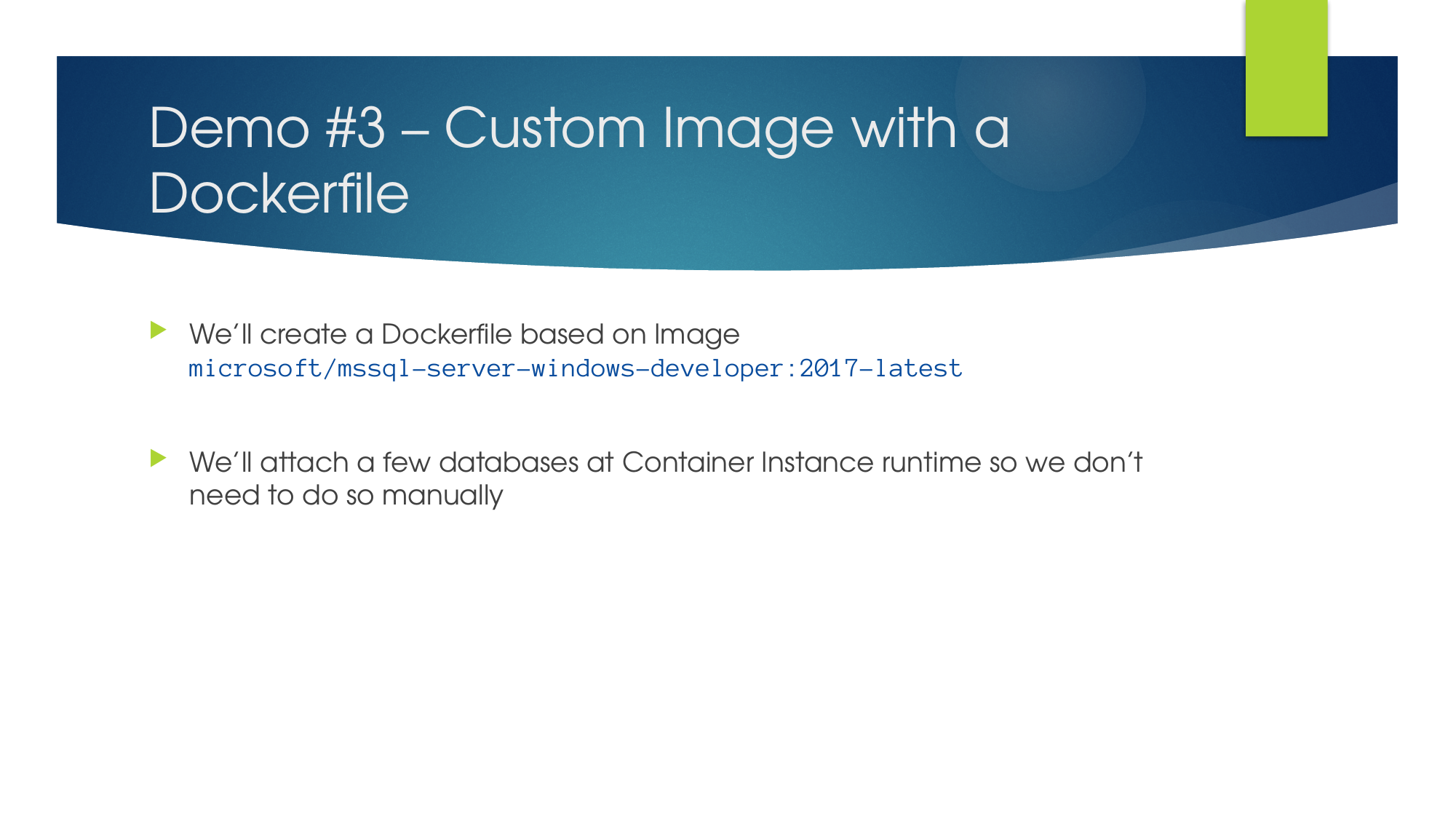

# Demo #3 – Custom Image with a Dockerfile
We’ll create a Dockerfile based on Image
microsoft/mssql-server-windows-developer:2017-latest

We’ll attach a few databases at Container Instance runtime so we don’t need to do so manually